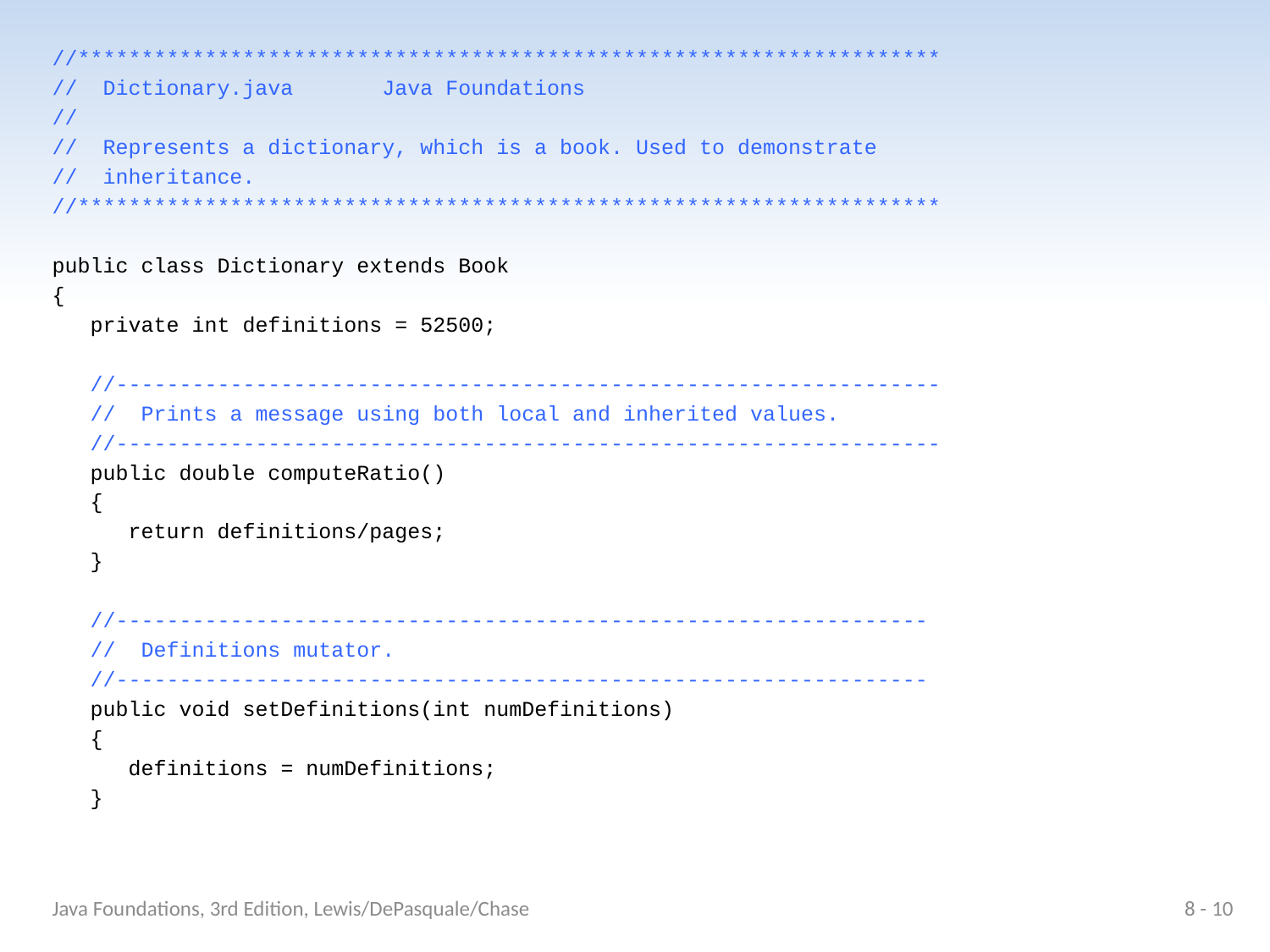

//********************************************************************
//  Dictionary.java       Java Foundations
//
//  Represents a dictionary, which is a book. Used to demonstrate
//  inheritance.
//********************************************************************

public class Dictionary extends Book
{
   private int definitions = 52500;

   //-----------------------------------------------------------------
   //  Prints a message using both local and inherited values.
   //-----------------------------------------------------------------
   public double computeRatio()
   {
      return definitions/pages;
   }

   //----------------------------------------------------------------
   //  Definitions mutator.
   //----------------------------------------------------------------
   public void setDefinitions(int numDefinitions)
   {
      definitions = numDefinitions;
   }

Java Foundations, 3rd Edition, Lewis/DePasquale/Chase
8 - 10